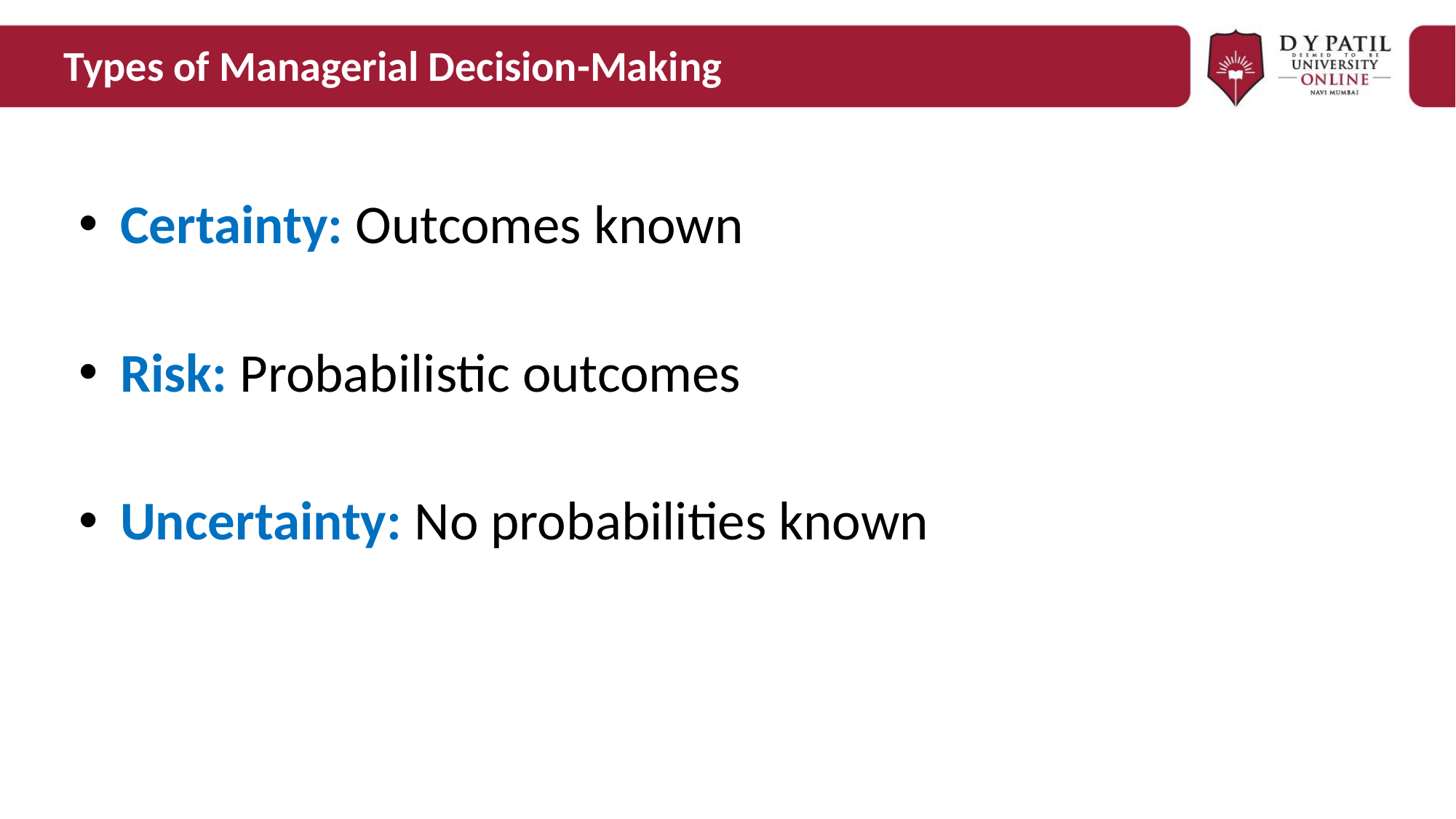

# Types of Managerial Decision-Making
Certainty: Outcomes known

Risk: Probabilistic outcomes

Uncertainty: No probabilities known